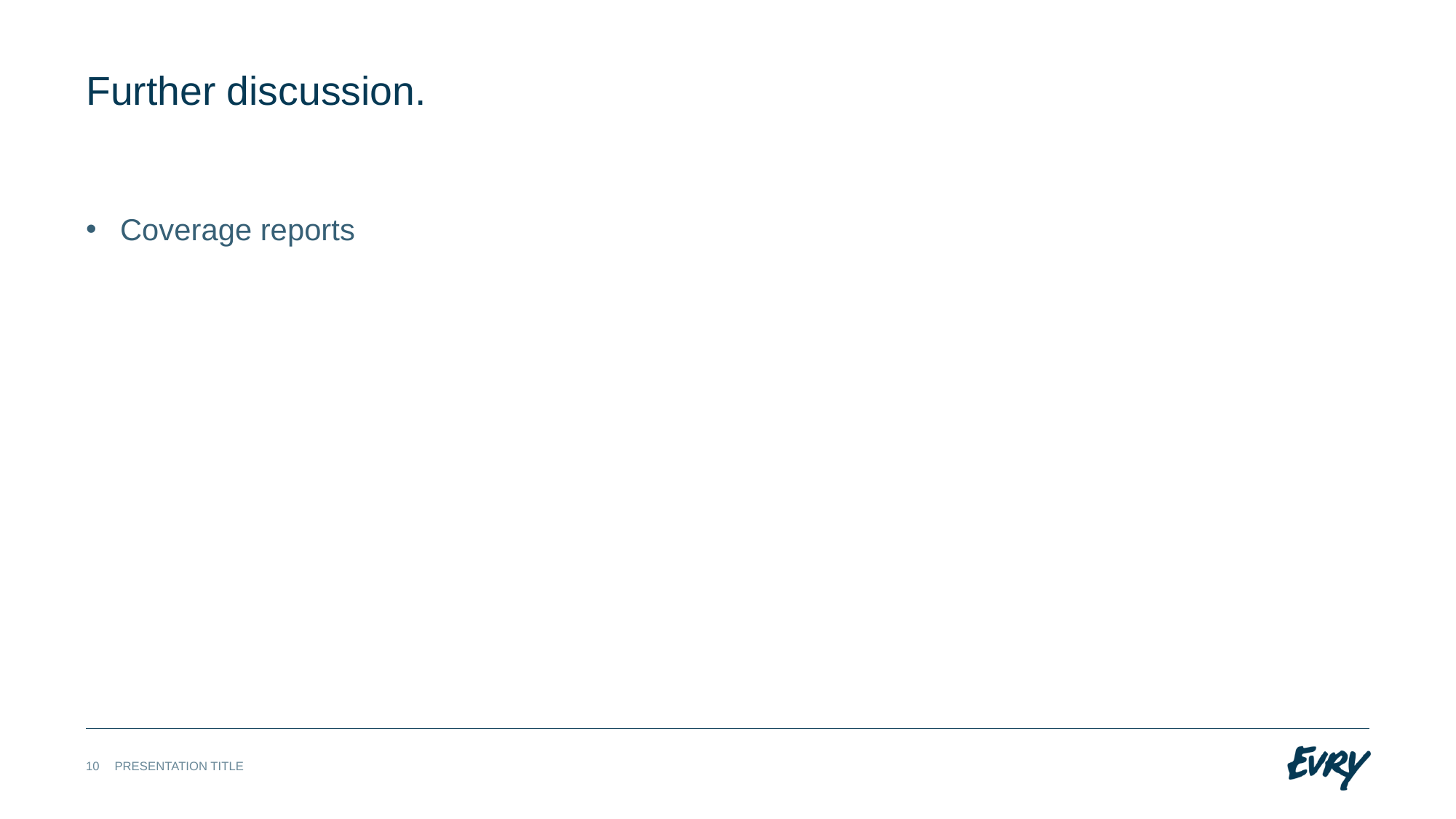

# Further discussion.
Coverage reports

10
Presentation Title